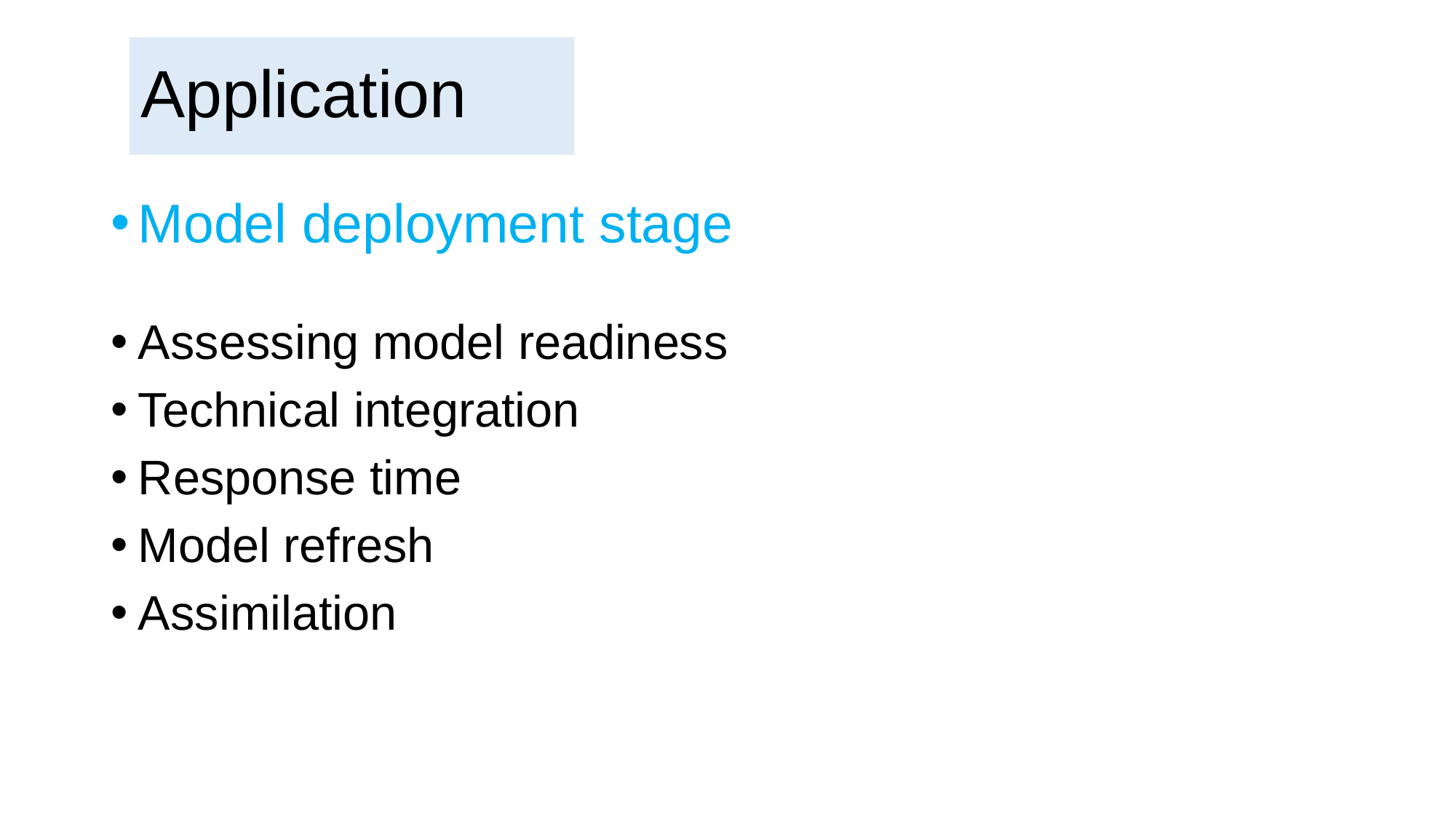

# Application

Model deployment stage

Assessing model readiness
Technical integration
Response time
Model refresh
Assimilation